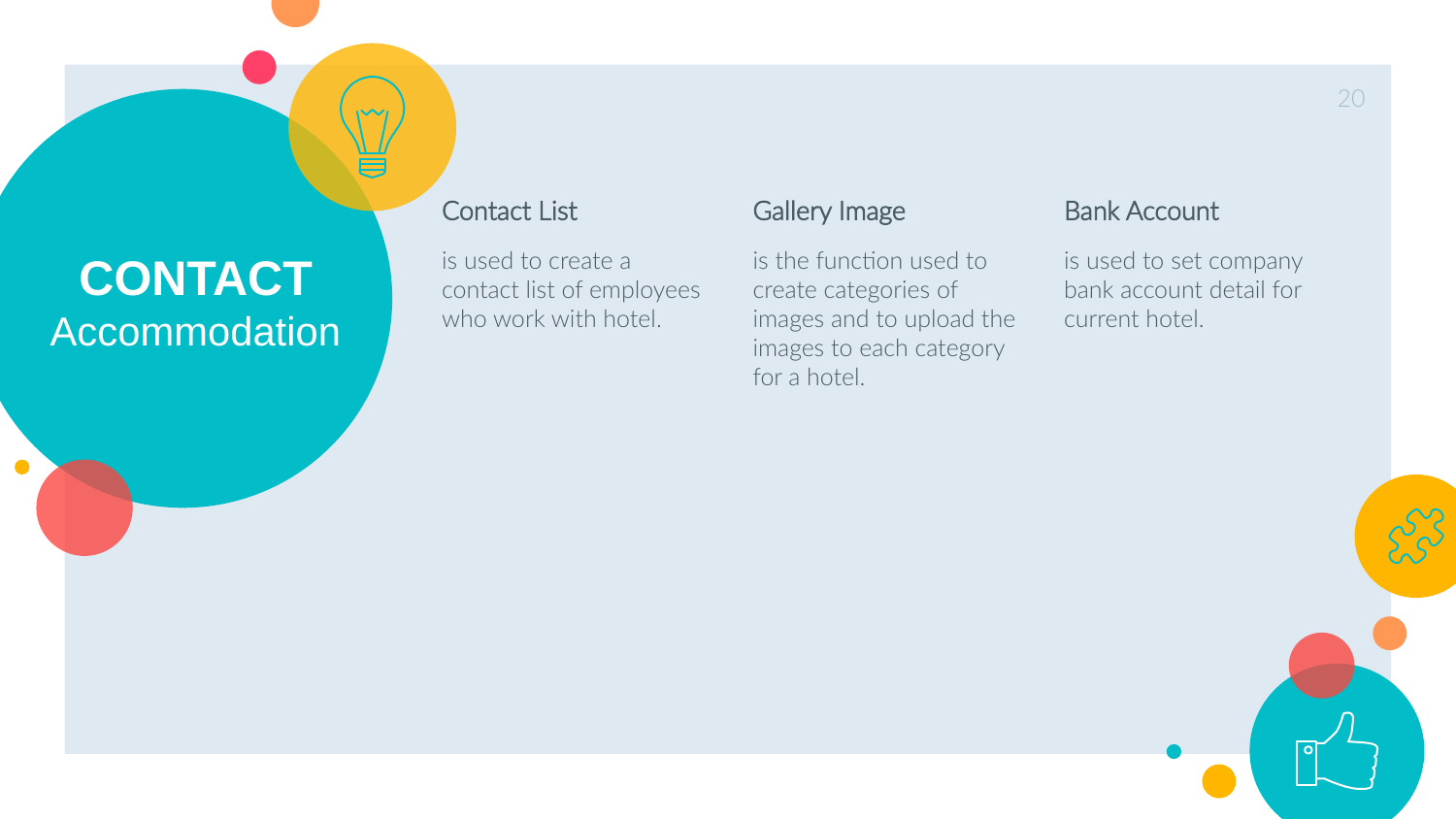

20
# CONTACT Accommodation
Contact List
is used to create a contact list of employees who work with hotel.
Gallery Image
is the function used to create categories of images and to upload the images to each category for a hotel.
Bank Account
is used to set company bank account detail for current hotel.